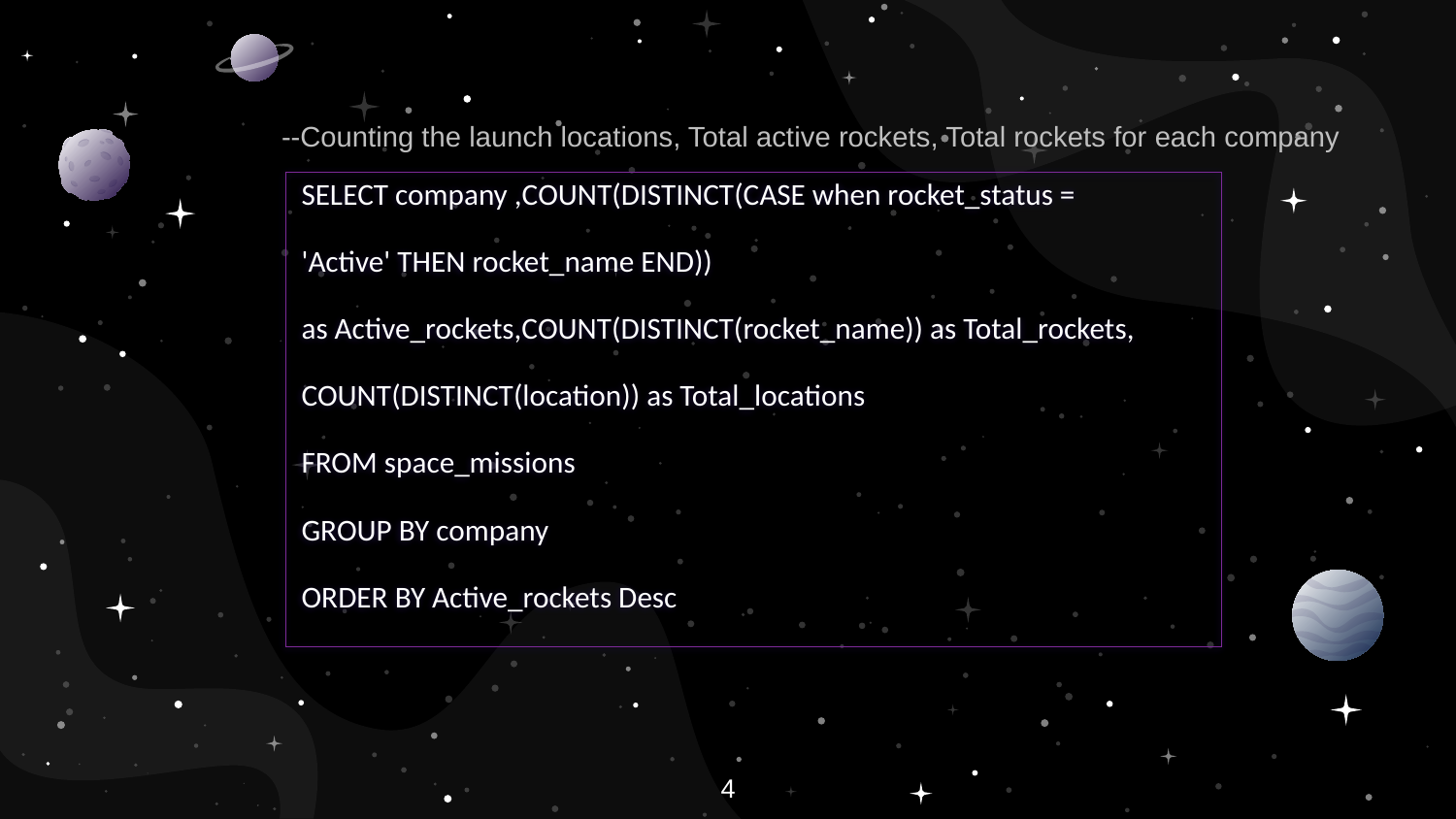

--Counting the launch locations, Total active rockets, Total rockets for each company
SELECT company ,COUNT(DISTINCT(CASE when rocket_status =
'Active' THEN rocket_name END))
as Active_rockets,COUNT(DISTINCT(rocket_name)) as Total_rockets,
COUNT(DISTINCT(location)) as Total_locations
FROM space_missions
GROUP BY company
ORDER BY Active_rockets Desc

4